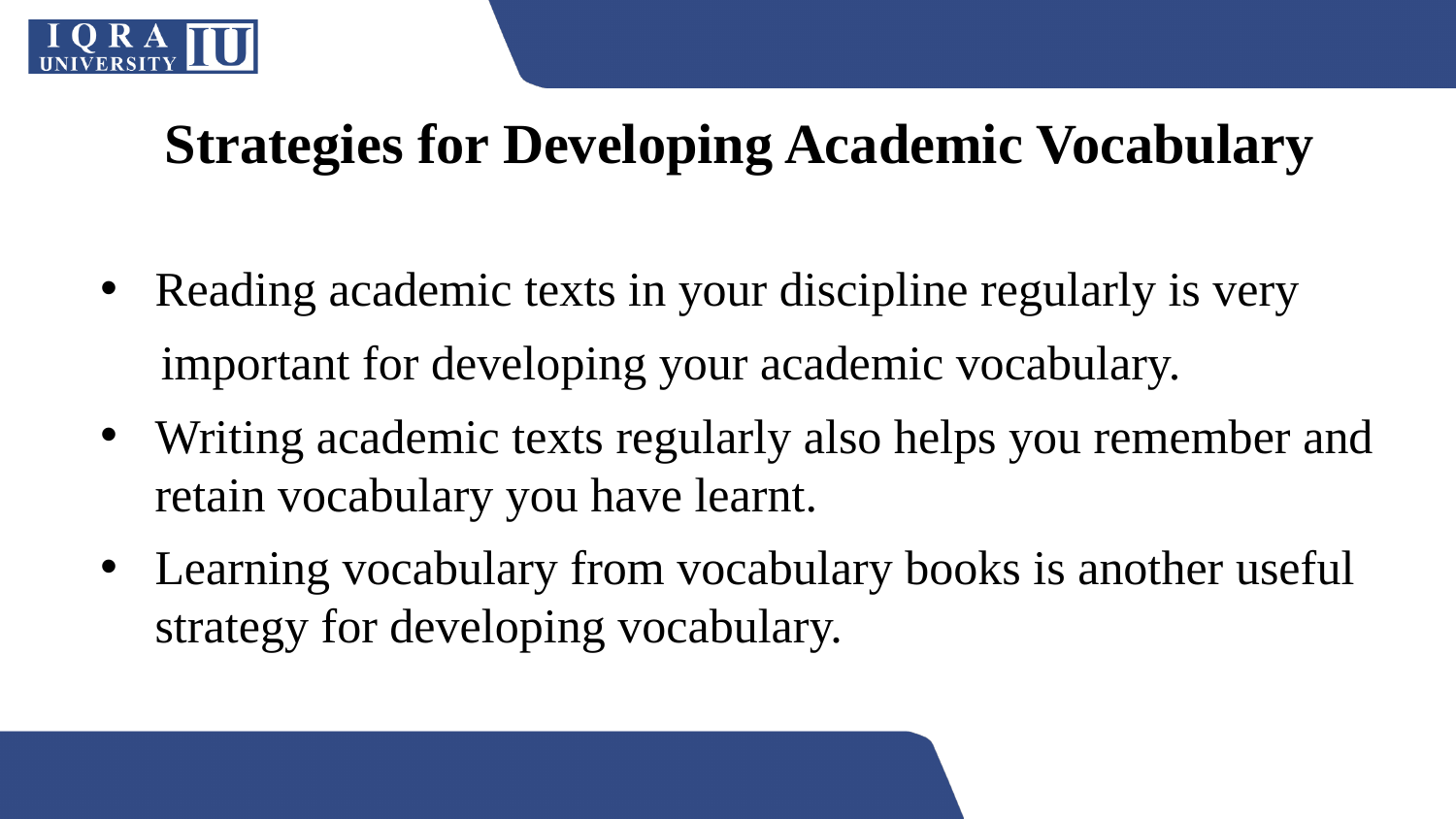

Strategies for Developing Academic Vocabulary

Reading academic texts in your discipline regularly is very
     important for developing your academic vocabulary.
Writing academic texts regularly also helps you remember and retain vocabulary you have learnt.
Learning vocabulary from vocabulary books is another useful strategy for developing vocabulary.